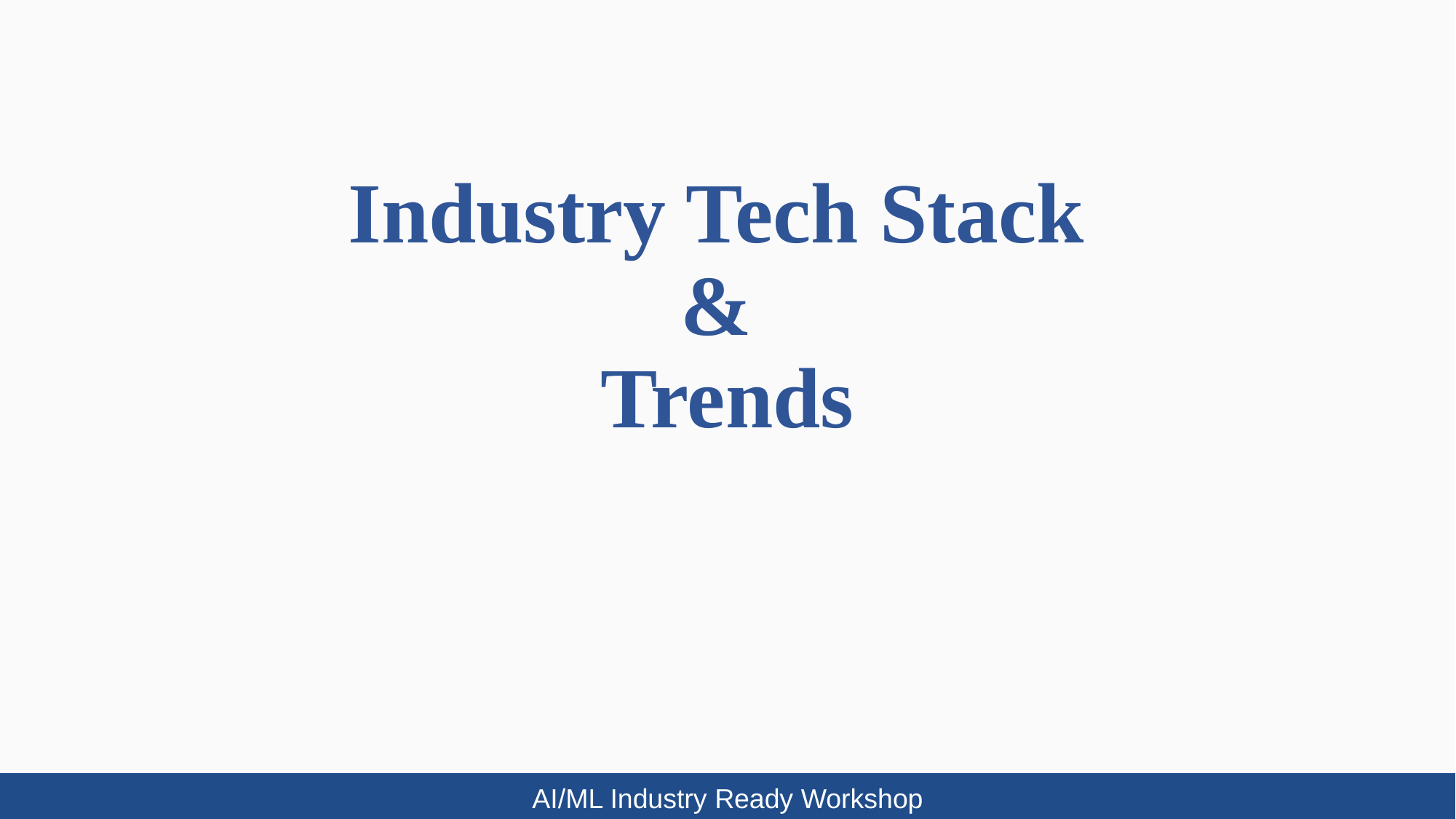

# Industry Tech Stack & Trends
1
AI/ML Industry Ready Workshop